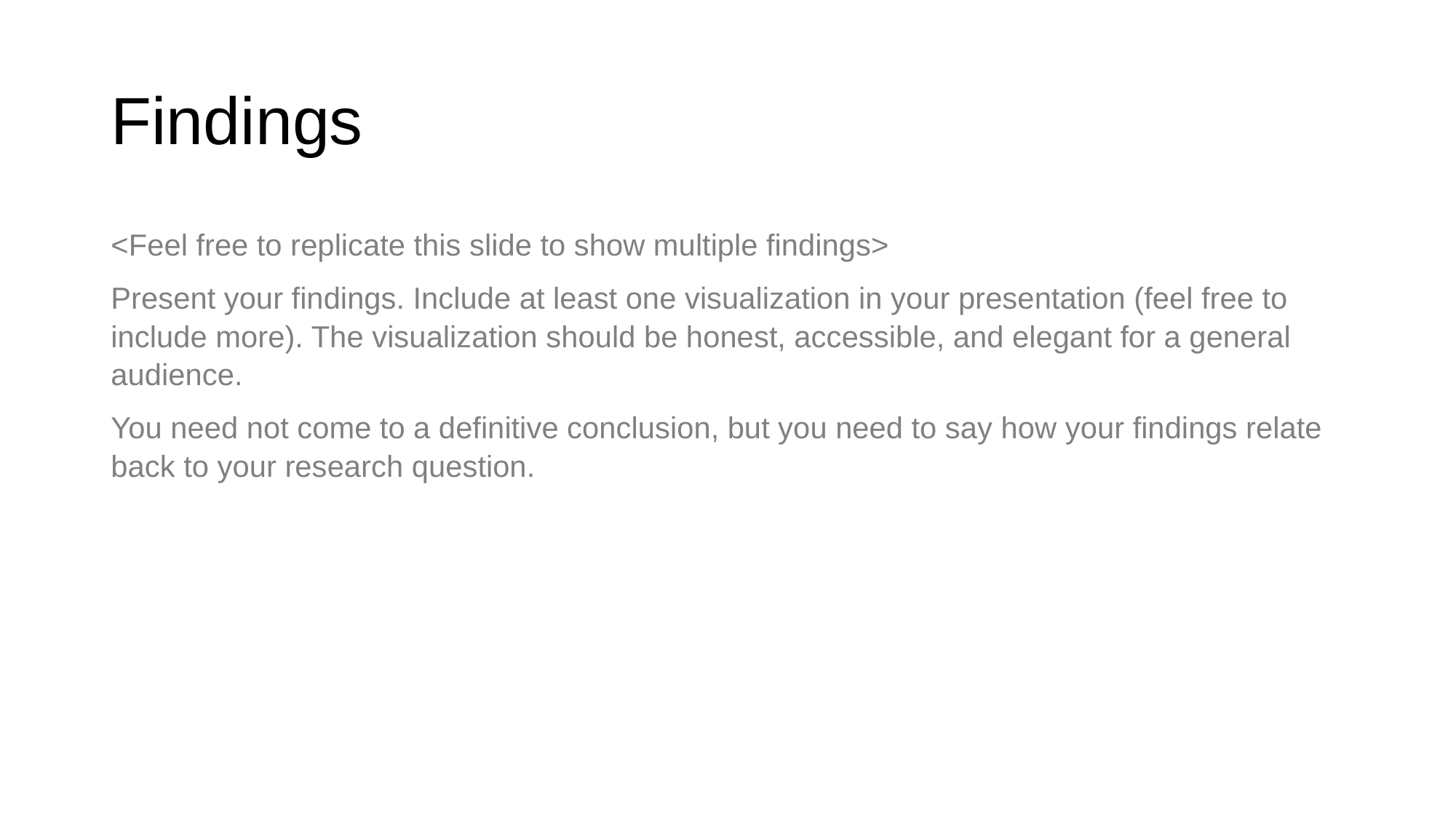

# Findings
<Feel free to replicate this slide to show multiple findings>
Present your findings. Include at least one visualization in your presentation (feel free to include more). The visualization should be honest, accessible, and elegant for a general audience.
You need not come to a definitive conclusion, but you need to say how your findings relate back to your research question.